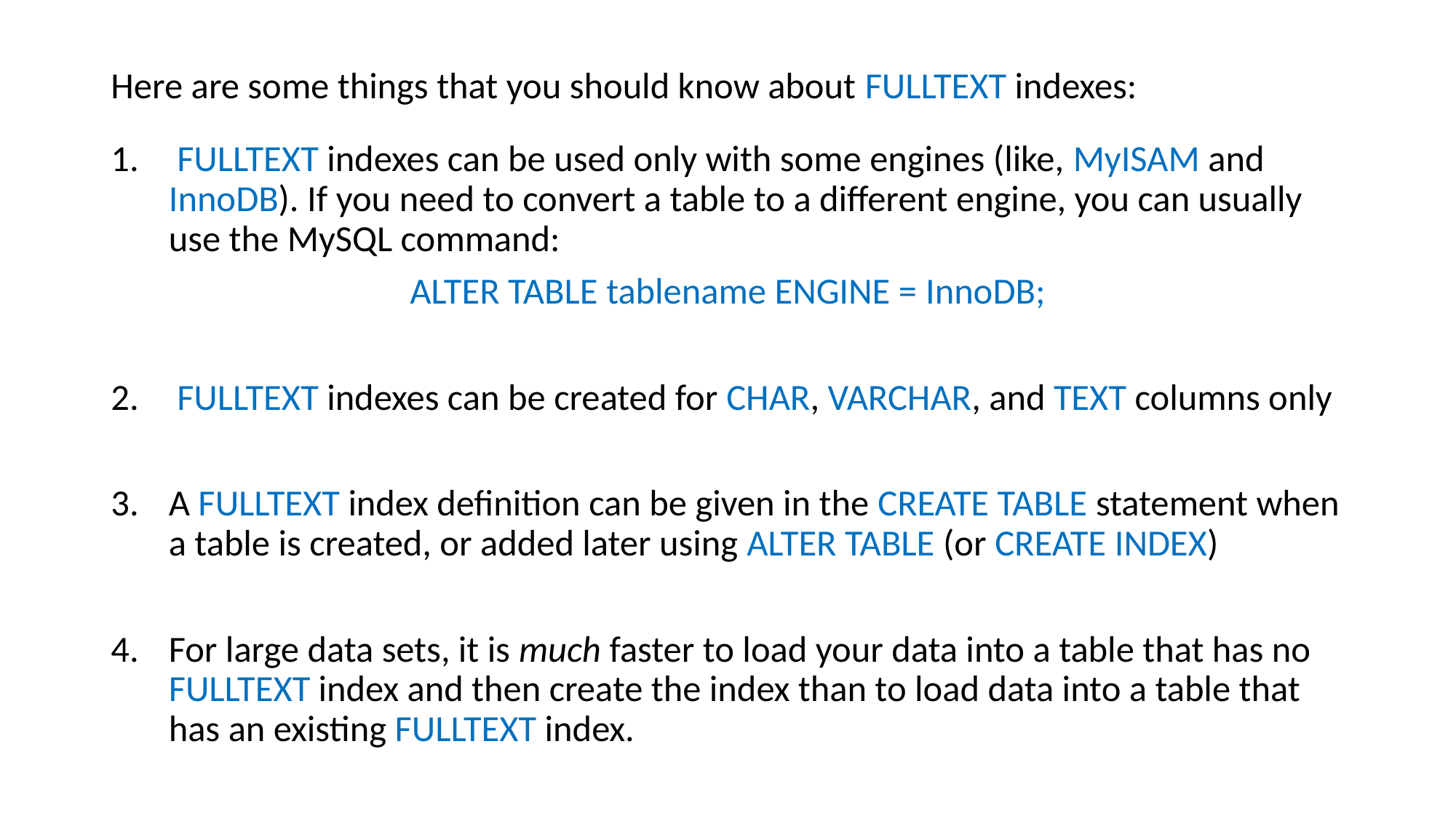

Here are some things that you should know about FULLTEXT indexes:

 FULLTEXT indexes can be used only with some engines (like, MyISAM and InnoDB). If you need to convert a table to a different engine, you can usually use the MySQL command:
ALTER TABLE tablename ENGINE = InnoDB;

 FULLTEXT indexes can be created for CHAR, VARCHAR, and TEXT columns only

A FULLTEXT index definition can be given in the CREATE TABLE statement when a table is created, or added later using ALTER TABLE (or CREATE INDEX)

For large data sets, it is much faster to load your data into a table that has no FULLTEXT index and then create the index than to load data into a table that has an existing FULLTEXT index.